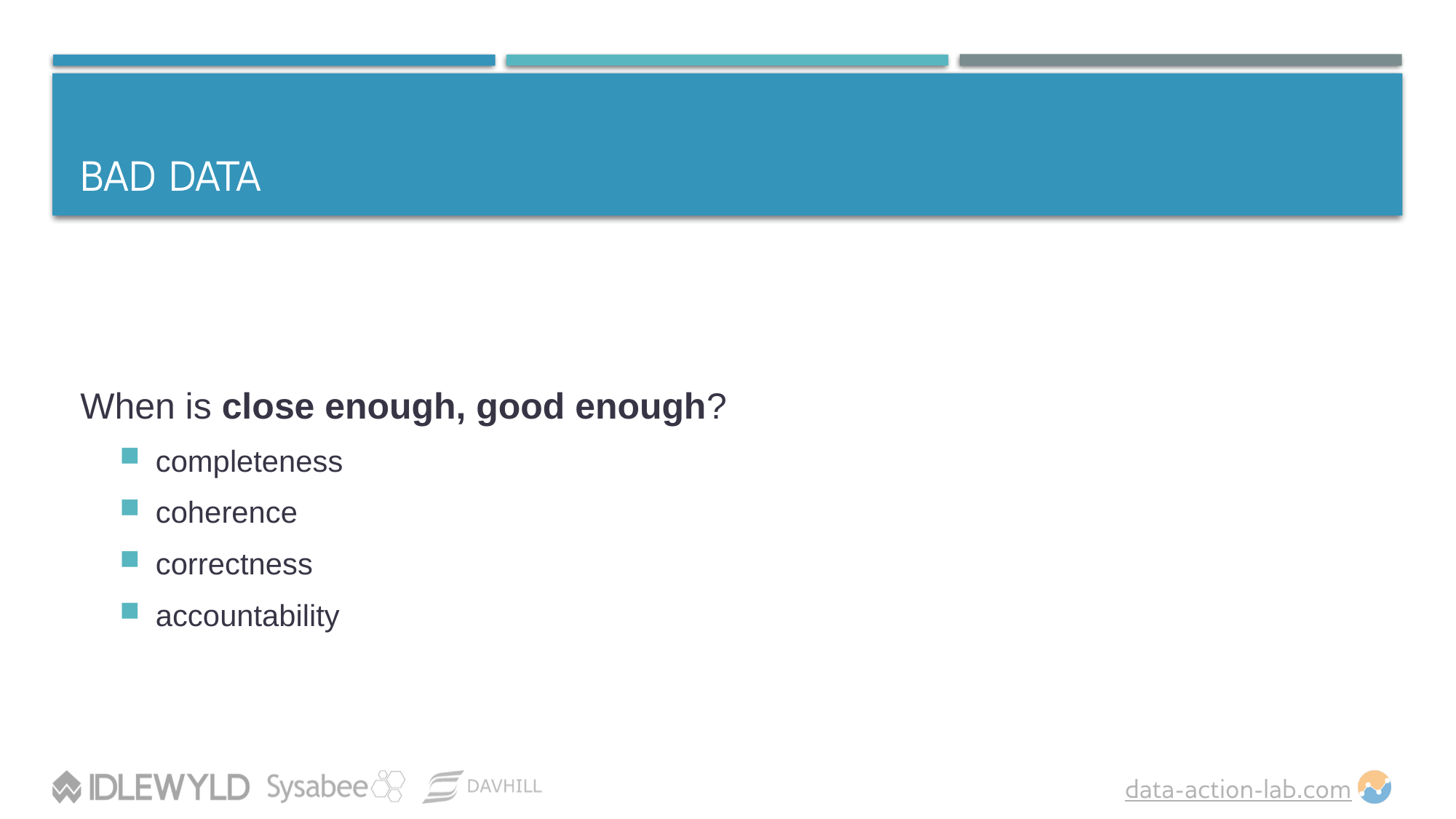

# Bad Data
When is close enough, good enough?
completeness
coherence
correctness
accountability